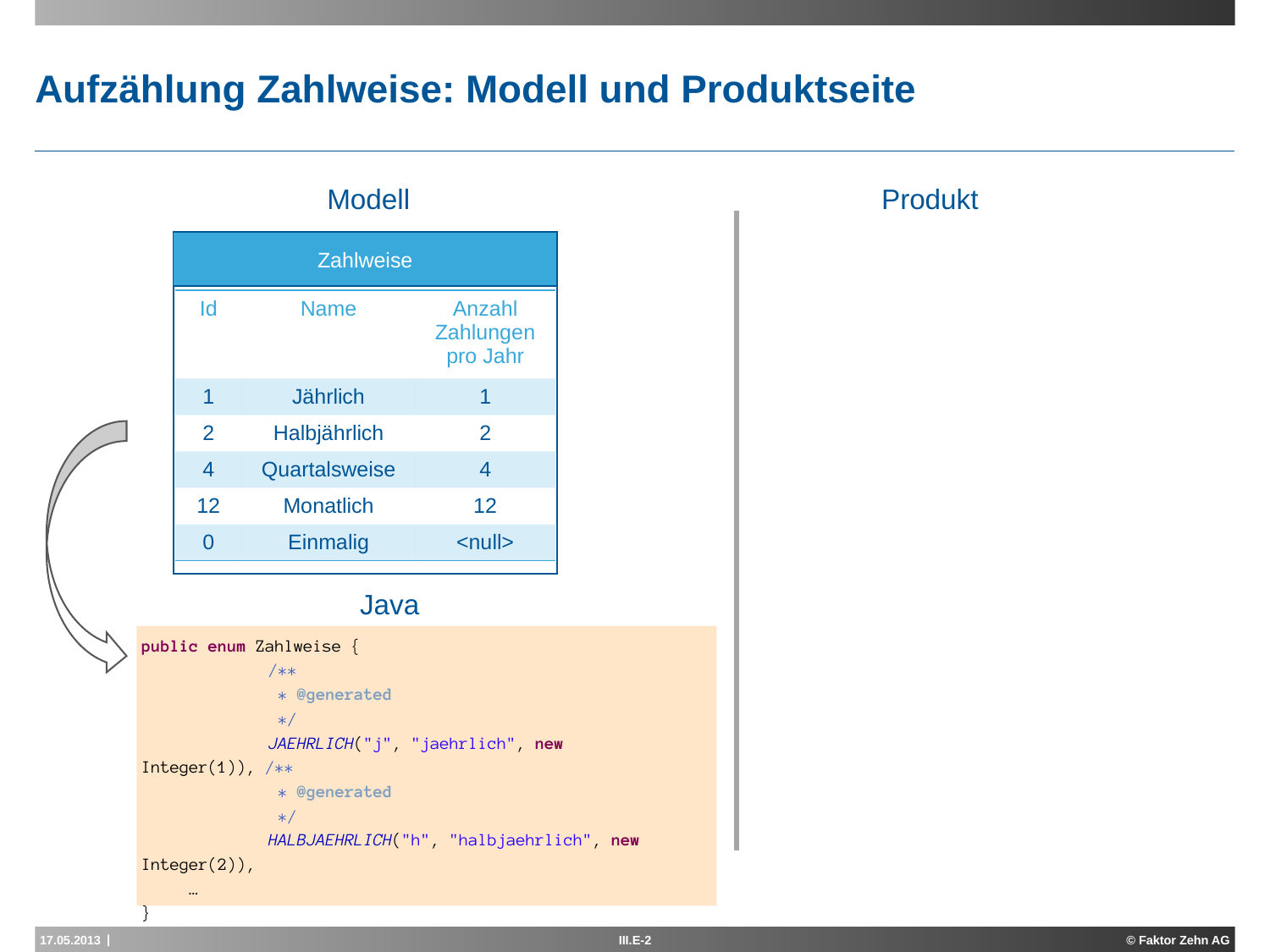

# Aufzählung Zahlweise: Modell und Produktseite
Modell
Produkt
Zahlweise

| Id | Name | Anzahl Zahlungen pro Jahr |
| --- | --- | --- |
| 1 | Jährlich | 1 |
| 2 | Halbjährlich | 2 |
| 4 | Quartalsweise | 4 |
| 12 | Monatlich | 12 |
| 0 | Einmalig | <null> |

Java
public enum Zahlweise {
	/**
	 * @generated
	 */
	JAEHRLICH("j", "jaehrlich", new Integer(1)), /**
	 * @generated
	 */
	HALBJAEHRLICH("h", "halbjaehrlich", new Integer(2)),
     …
}
17.05.2013
III.E-2